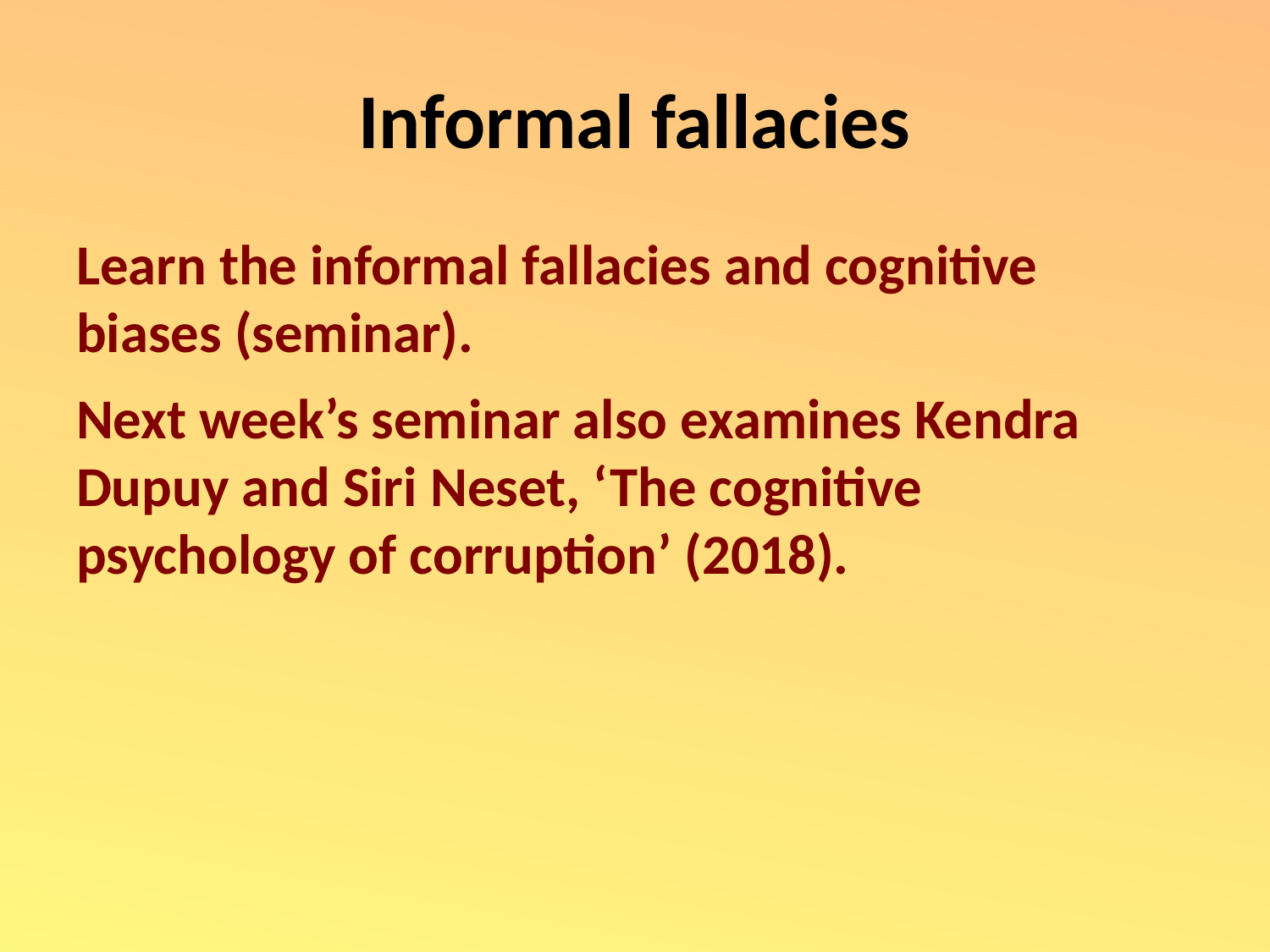

# Informal fallacies
Learn the informal fallacies and cognitive biases (seminar).
Next week’s seminar also examines Kendra Dupuy and Siri Neset, ‘The cognitive psychology of corruption’ (2018).